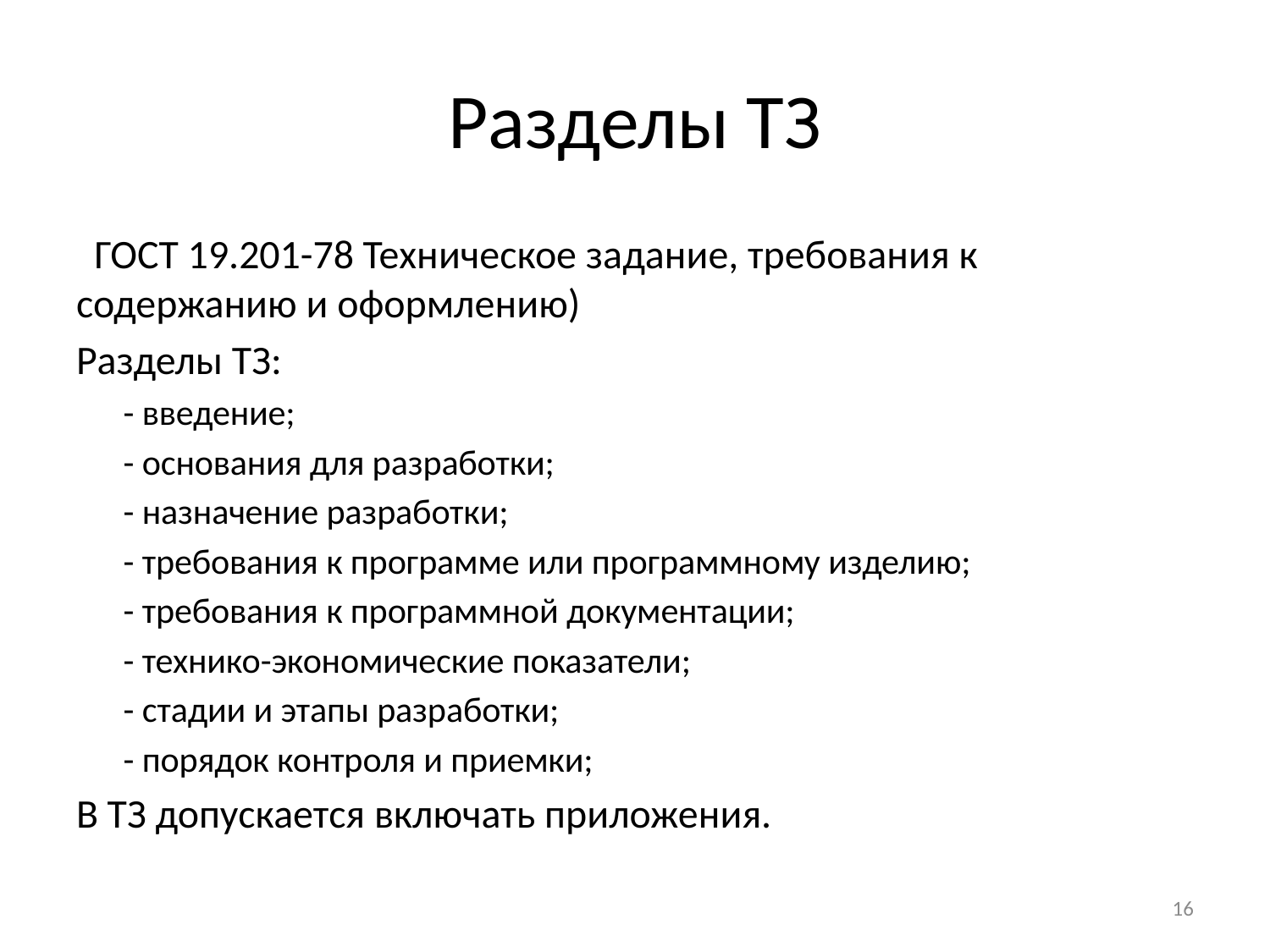

# Разделы ТЗ
  ГОСТ 19.201-78 Техническое задание, требования к содержанию и оформлению)
Разделы ТЗ:
- введение;
- основания для разработки;
- назначение разработки;
- требования к программе или программному изделию;
- требования к программной документации;
- технико-экономические показатели;
- стадии и этапы разработки;
- порядок контроля и приемки;
В ТЗ допускается включать приложения.

16